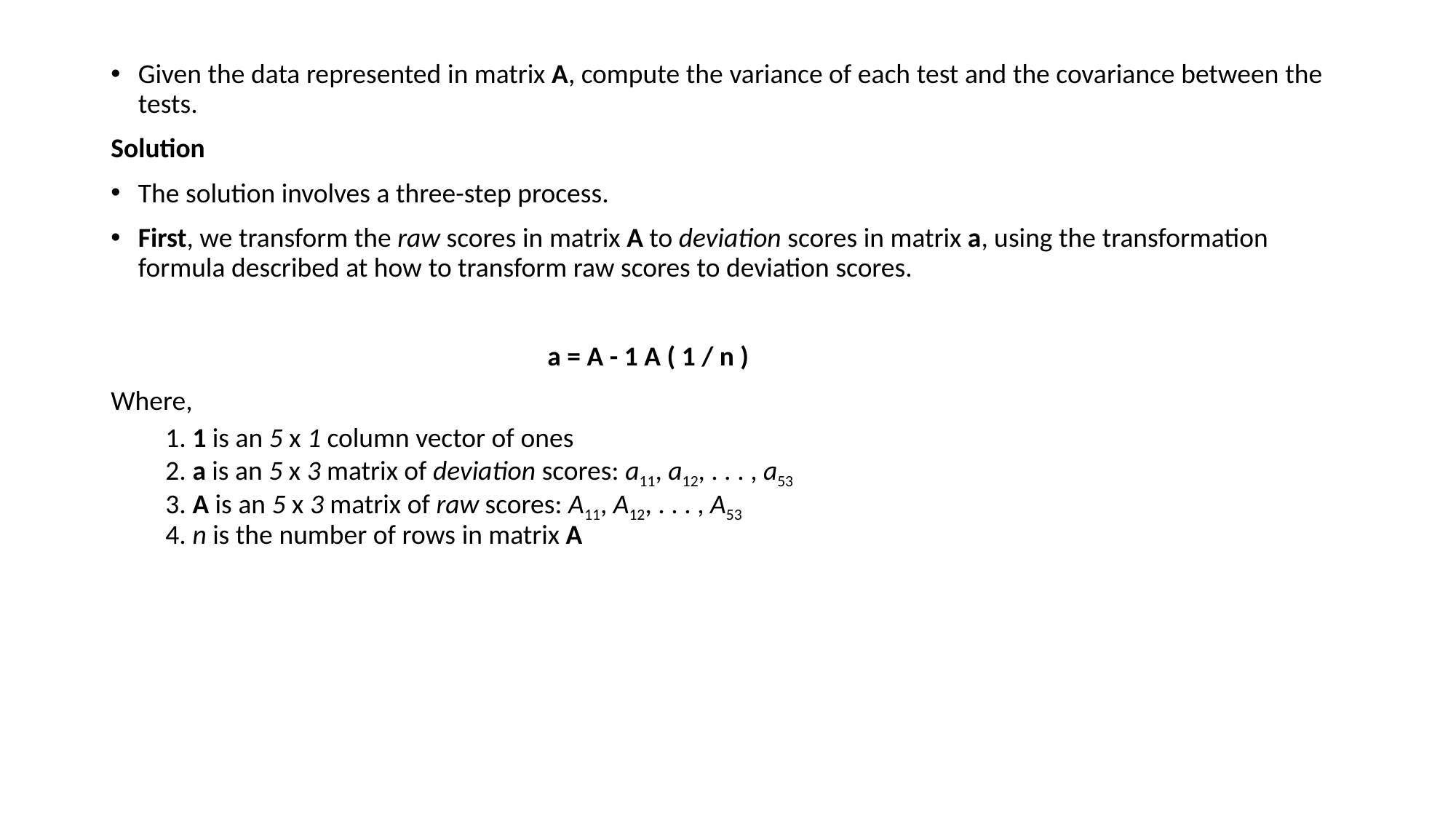

Given the data represented in matrix A, compute the variance of each test and the covariance between the tests.
Solution
The solution involves a three-step process.
First, we transform the raw scores in matrix A to deviation scores in matrix a, using the transformation formula described at how to transform raw scores to deviation scores.

				a = A - 1 A ( 1 / n )
Where,
1. 1 is an 5 x 1 column vector of ones
2. a is an 5 x 3 matrix of deviation scores: a11, a12, . . . , a53
3. A is an 5 x 3 matrix of raw scores: A11, A12, . . . , A53
4. n is the number of rows in matrix A